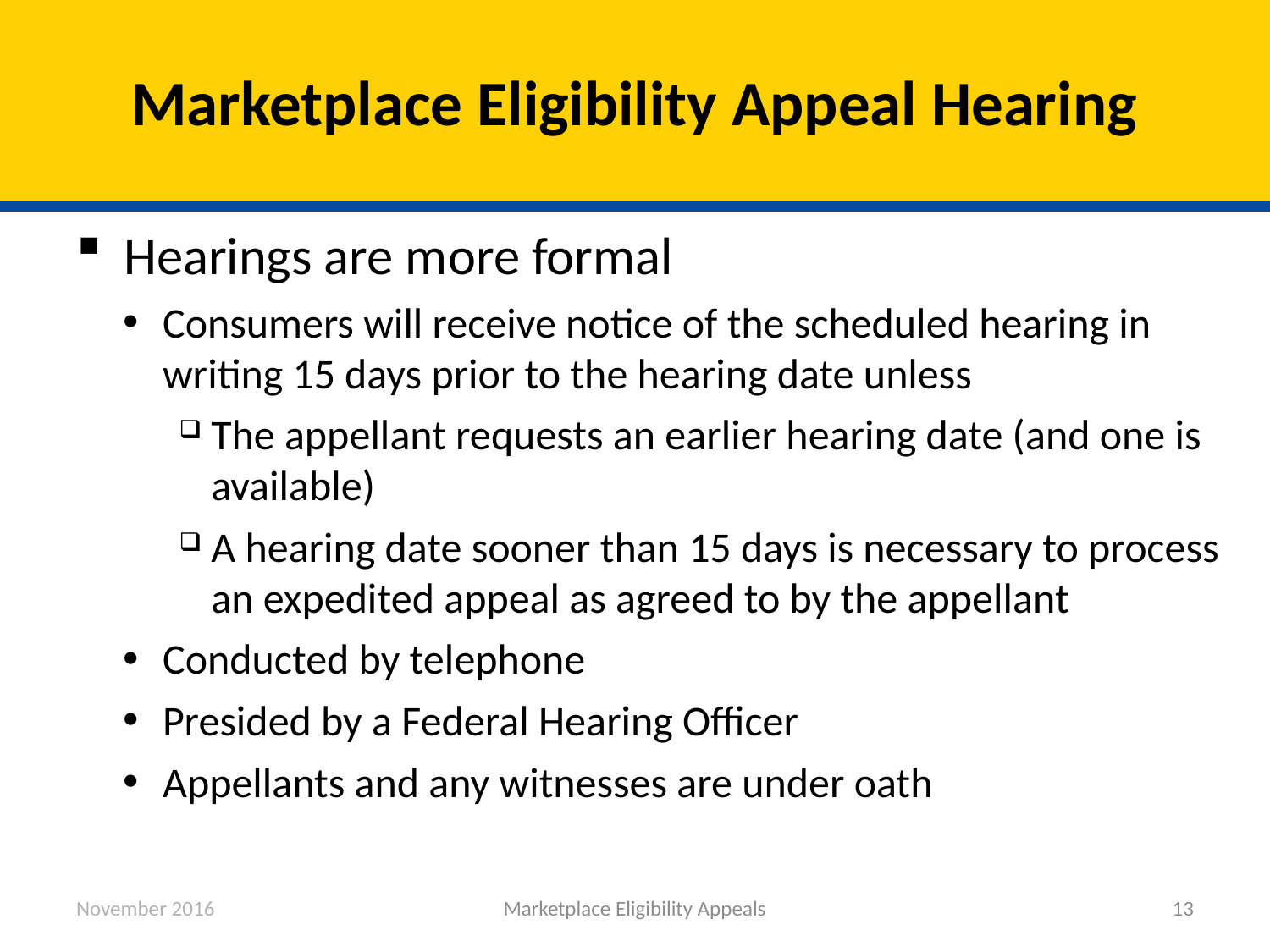

# Marketplace Eligibility Appeal Hearing
Hearings are more formal
Consumers will receive notice of the scheduled hearing in writing 15 days prior to the hearing date unless
The appellant requests an earlier hearing date (and one is available)
A hearing date sooner than 15 days is necessary to process an expedited appeal as agreed to by the appellant
Conducted by telephone
Presided by a Federal Hearing Officer
Appellants and any witnesses are under oath
November 2016
Marketplace Eligibility Appeals
13